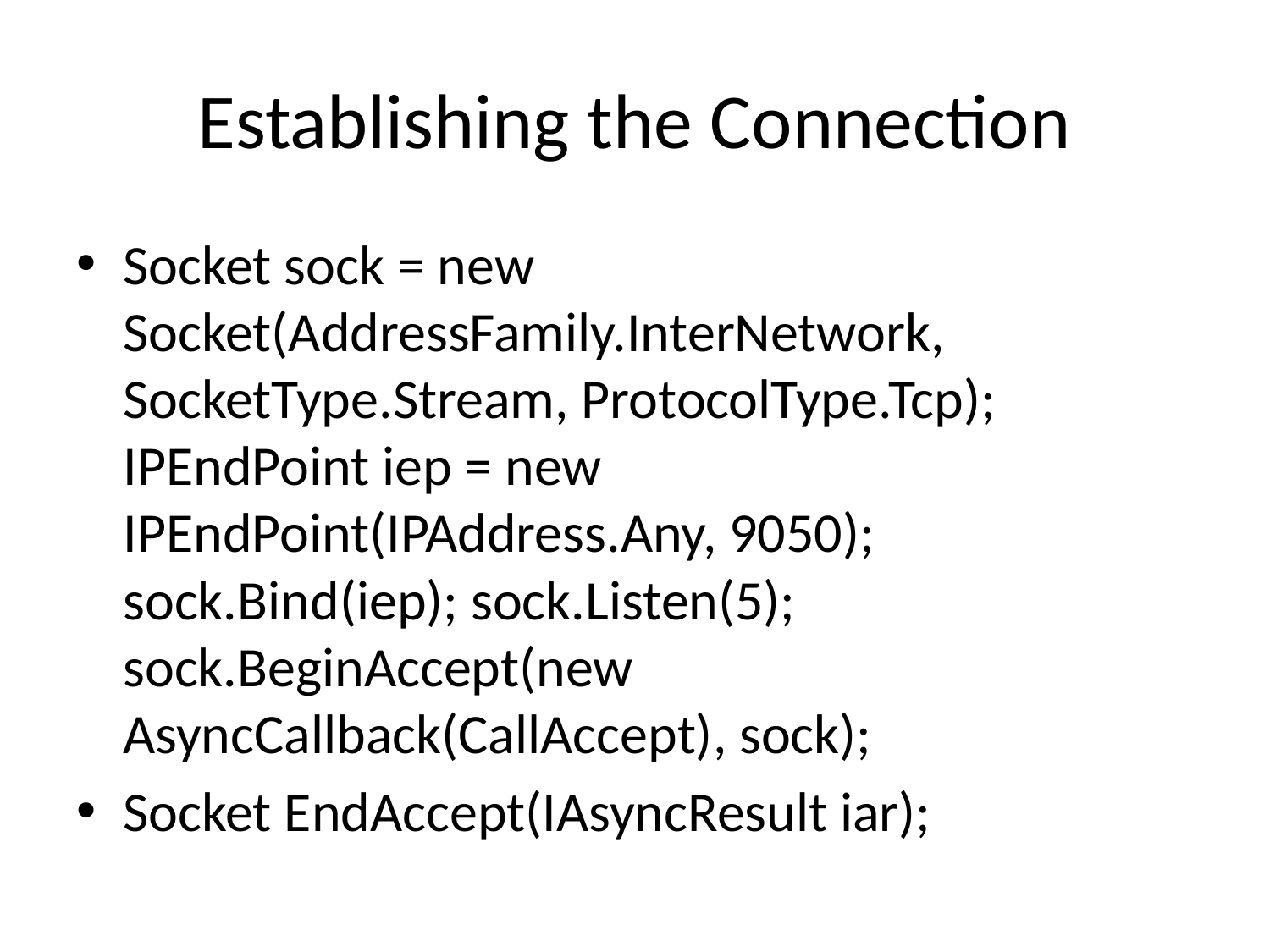

# Establishing the Connection
Socket sock = new Socket(AddressFamily.InterNetwork, SocketType.Stream, ProtocolType.Tcp); IPEndPoint iep = new IPEndPoint(IPAddress.Any, 9050); sock.Bind(iep); sock.Listen(5); sock.BeginAccept(new AsyncCallback(CallAccept), sock);
Socket EndAccept(IAsyncResult iar);